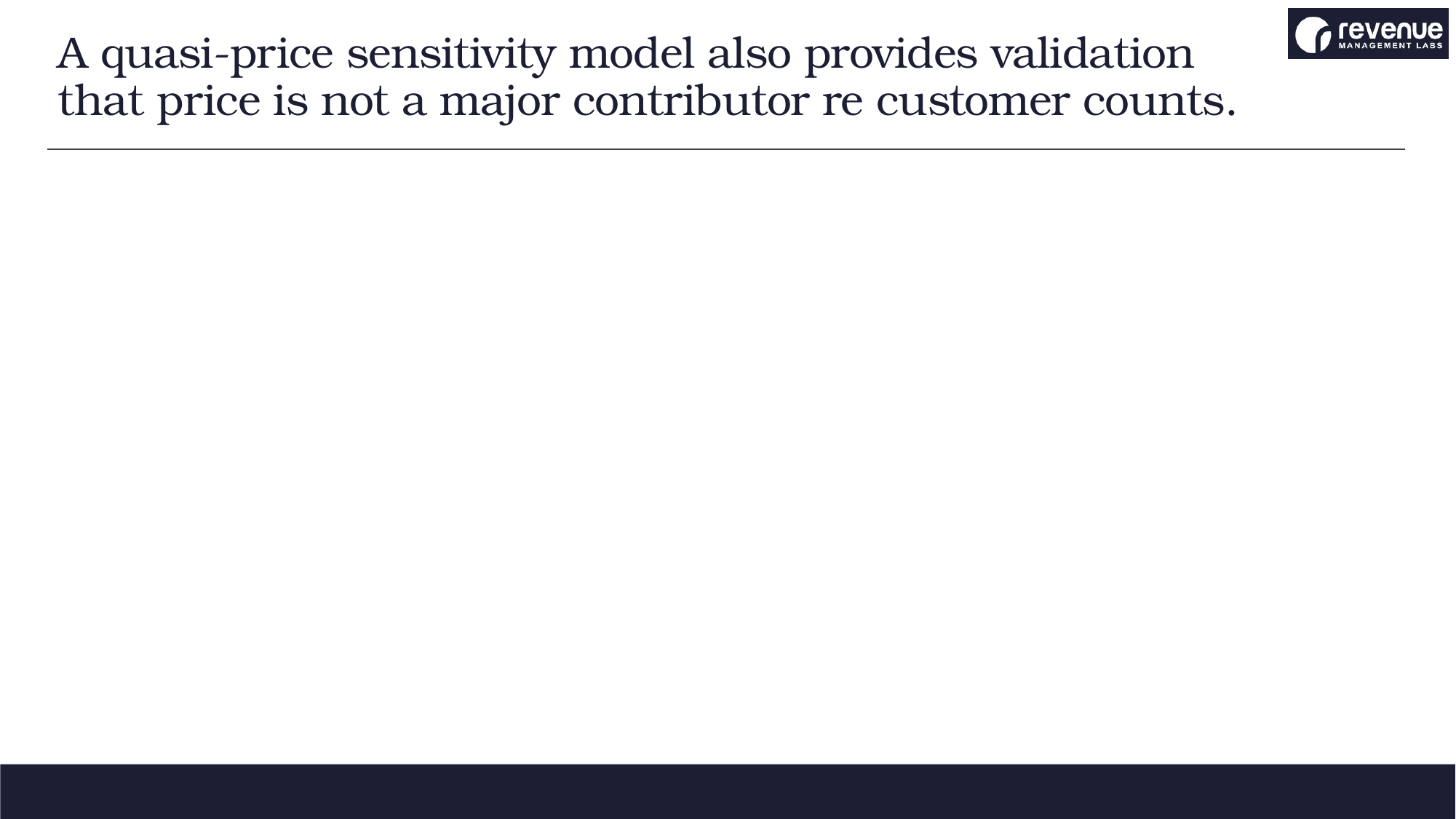

# A quasi-price sensitivity model also provides validation that price is not a major contributor re customer counts.